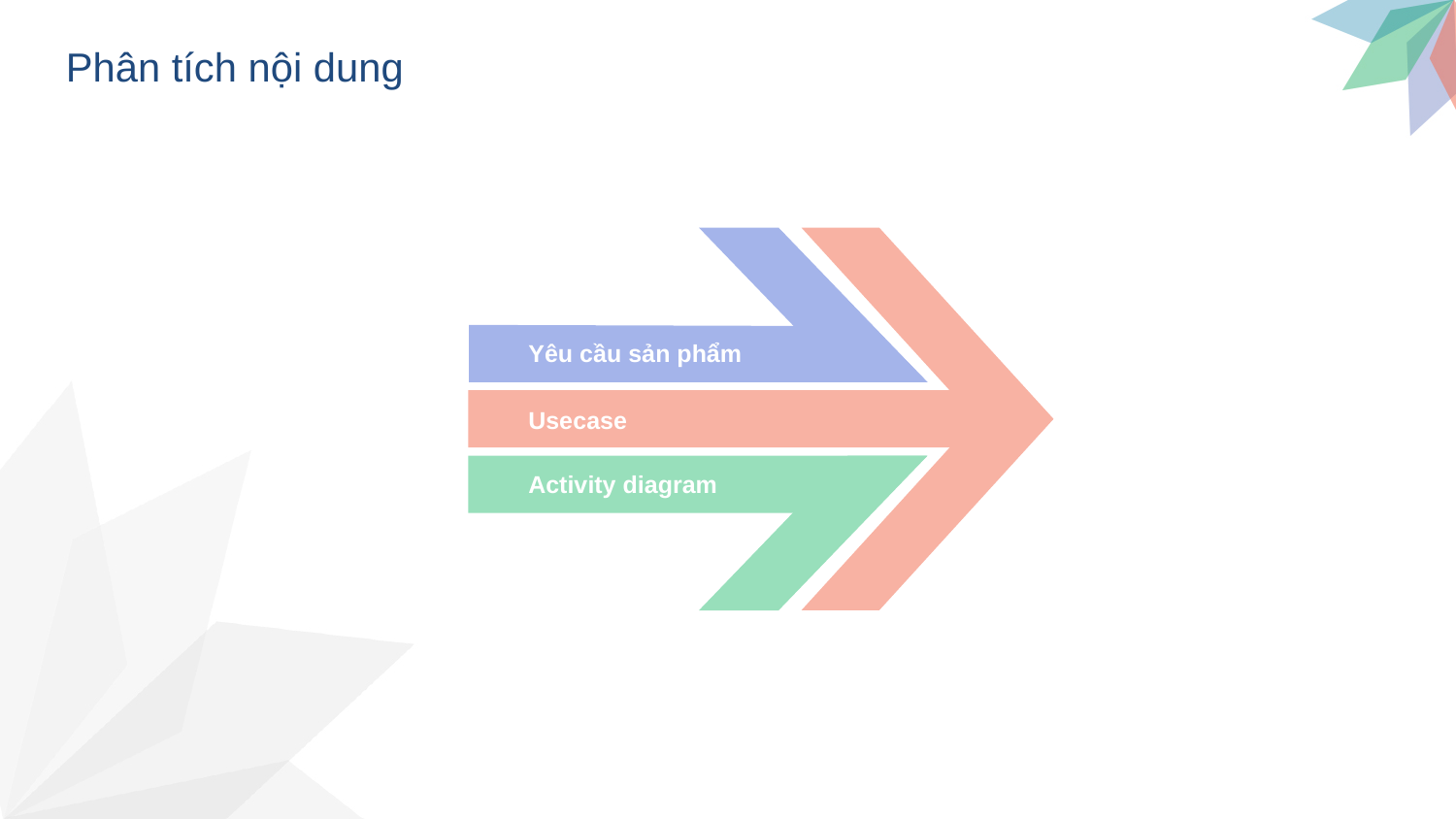

Phân tích nội dung

Yêu cầu sản phẩm

Usecase

Activity diagram